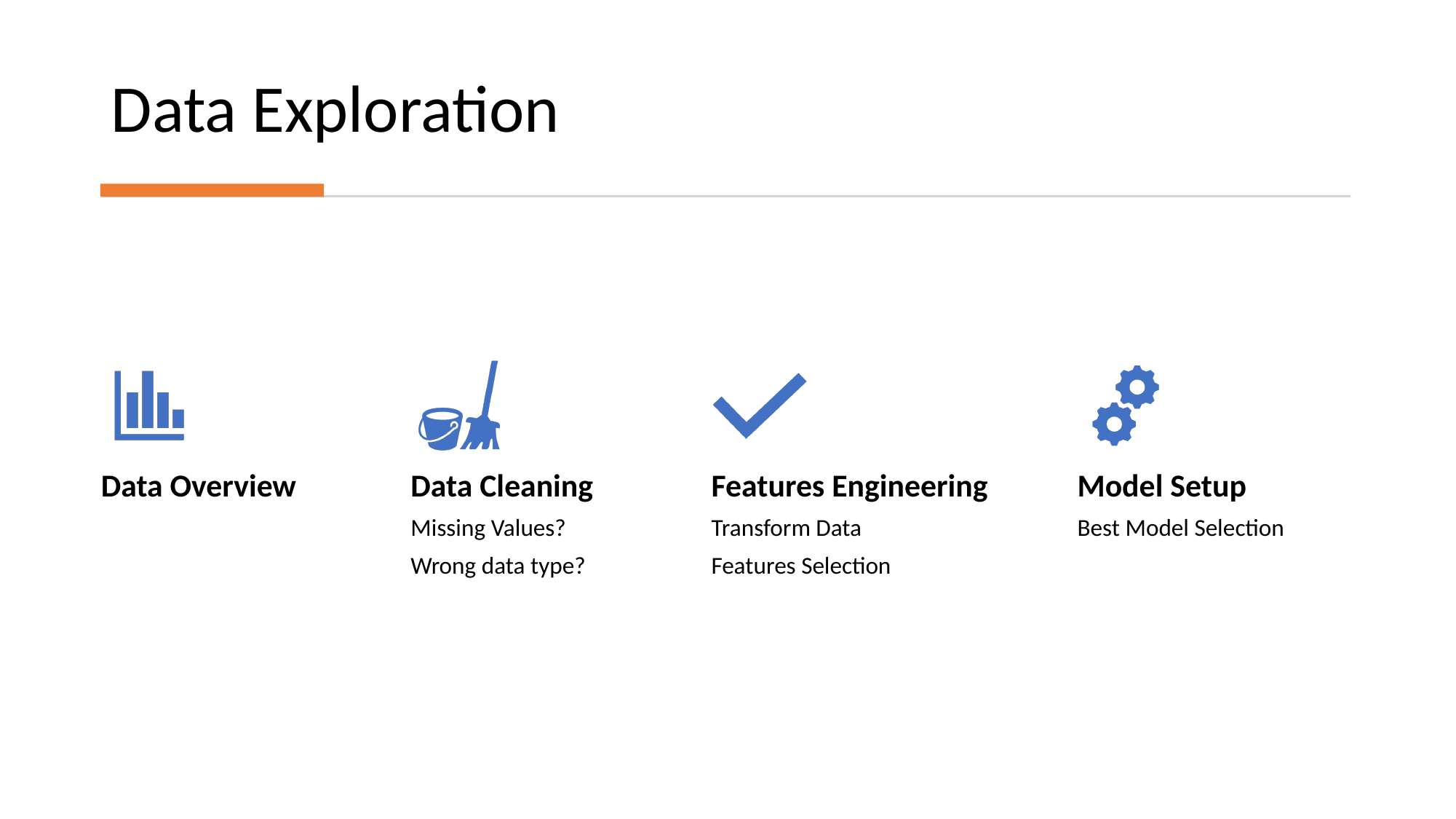

# Data Exploration

Data Overview
Data Cleaning
Missing Values?
Wrong data type?

Features Engineering
Transform Data
Features Selection
Model Setup
Best Model Selection